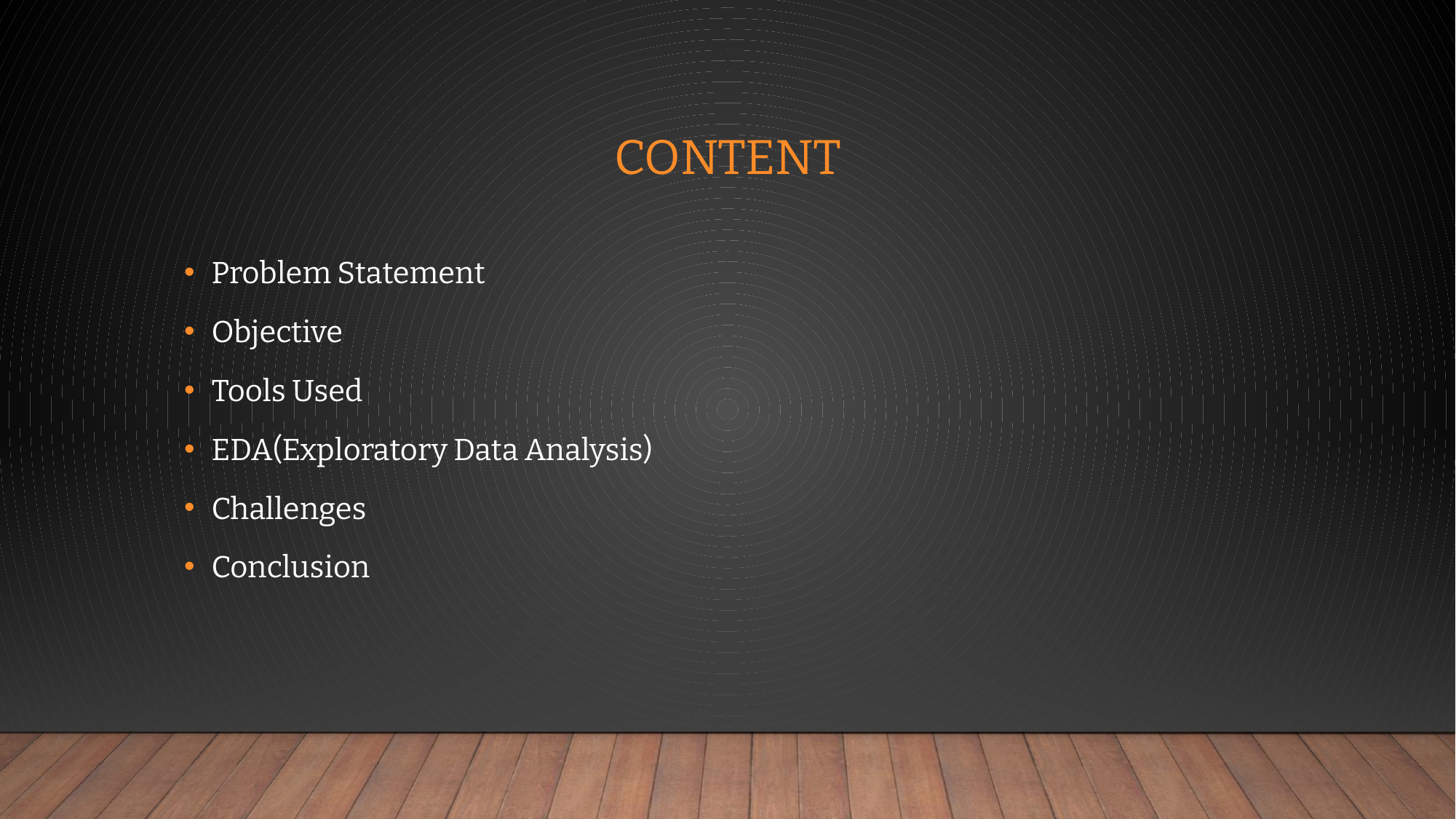

# content
Problem Statement
Objective
Tools Used
EDA(Exploratory Data Analysis)
Challenges
Conclusion